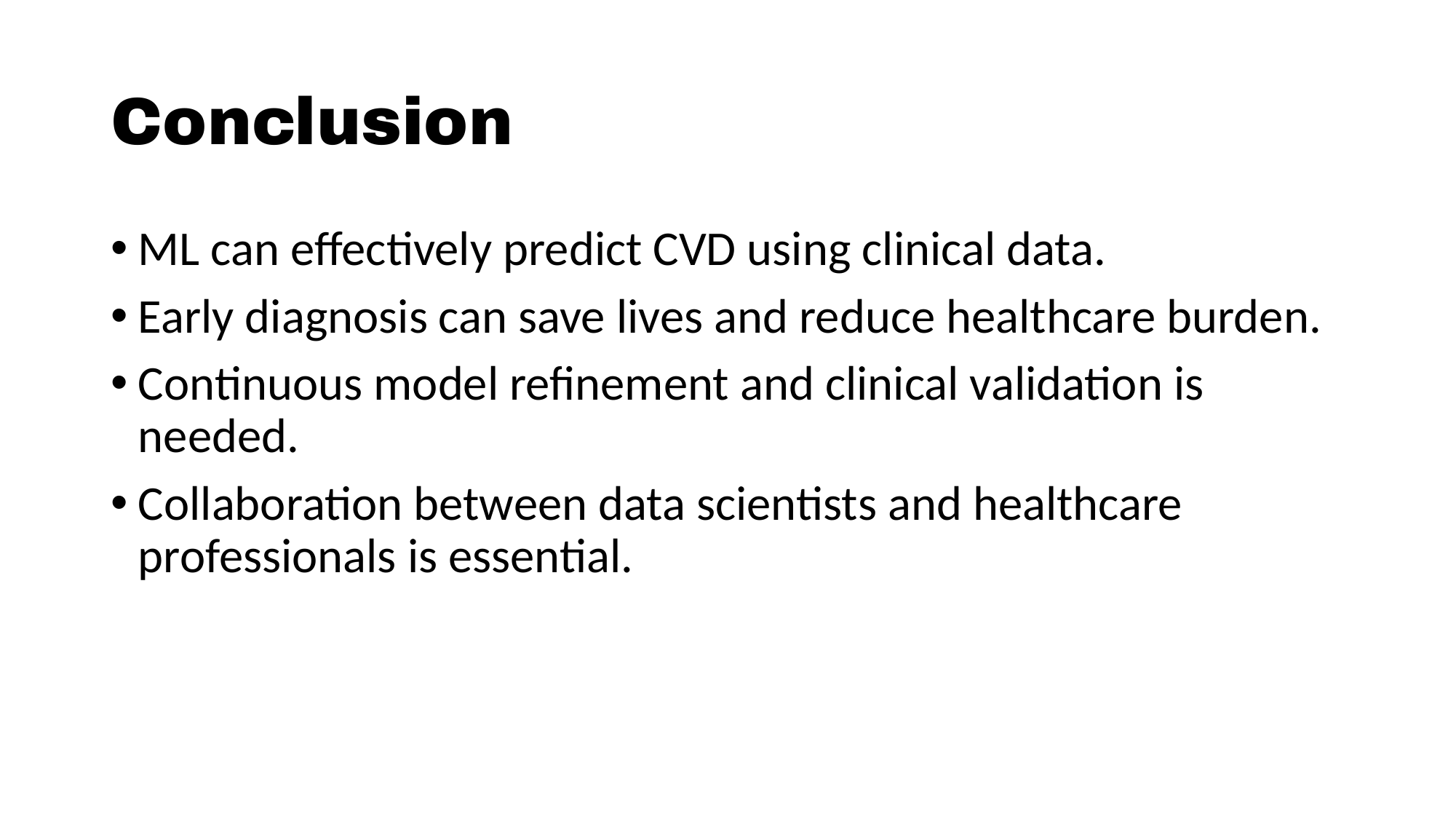

# Conclusion
ML can effectively predict CVD using clinical data.
Early diagnosis can save lives and reduce healthcare burden.
Continuous model refinement and clinical validation is needed.
Collaboration between data scientists and healthcare professionals is essential.